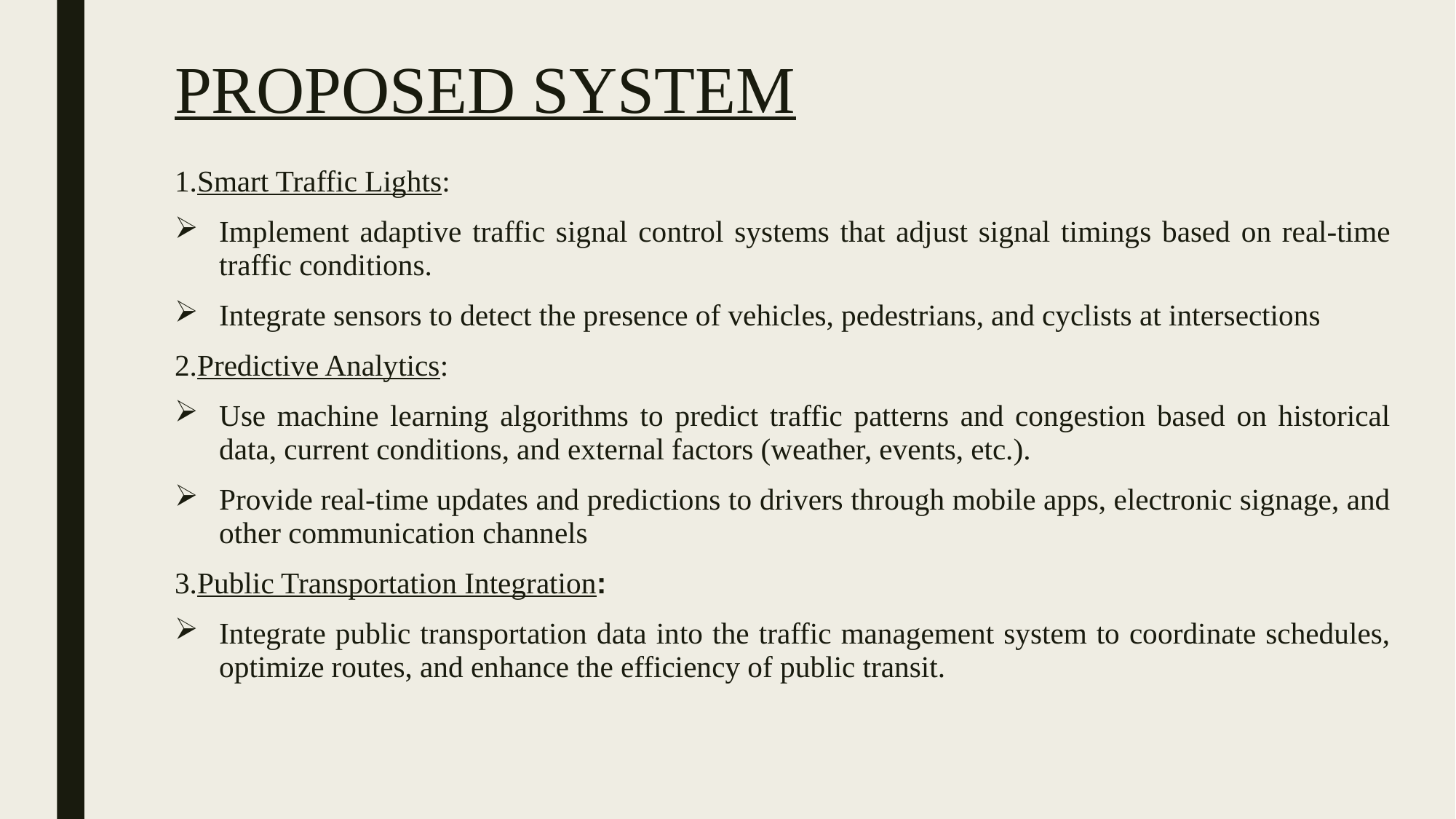

# PROPOSED SYSTEM
1.Smart Traffic Lights:
Implement adaptive traffic signal control systems that adjust signal timings based on real-time traffic conditions.
Integrate sensors to detect the presence of vehicles, pedestrians, and cyclists at intersections
2.Predictive Analytics:
Use machine learning algorithms to predict traffic patterns and congestion based on historical data, current conditions, and external factors (weather, events, etc.).
Provide real-time updates and predictions to drivers through mobile apps, electronic signage, and other communication channels
3.Public Transportation Integration:
Integrate public transportation data into the traffic management system to coordinate schedules, optimize routes, and enhance the efficiency of public transit.